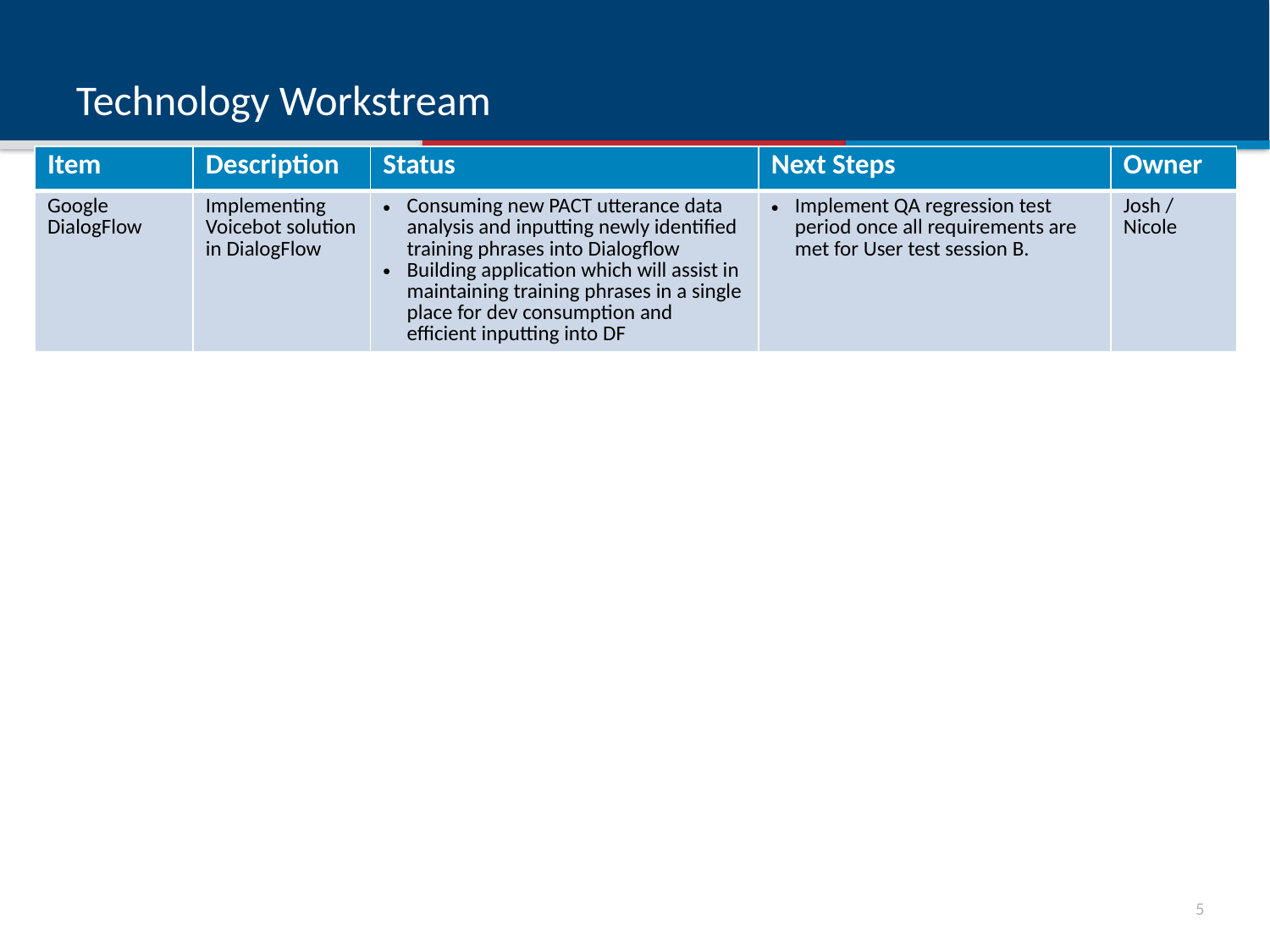

# Technology Workstream
| Item | Description | Status | Next Steps | Owner |
| --- | --- | --- | --- | --- |
| Google DialogFlow | Implementing Voicebot solution in DialogFlow | Consuming new PACT utterance data analysis and inputting newly identified training phrases into Dialogflow Building application which will assist in maintaining training phrases in a single place for dev consumption and efficient inputting into DF | Implement QA regression test period once all requirements are met for User test session B. | Josh / Nicole |
5